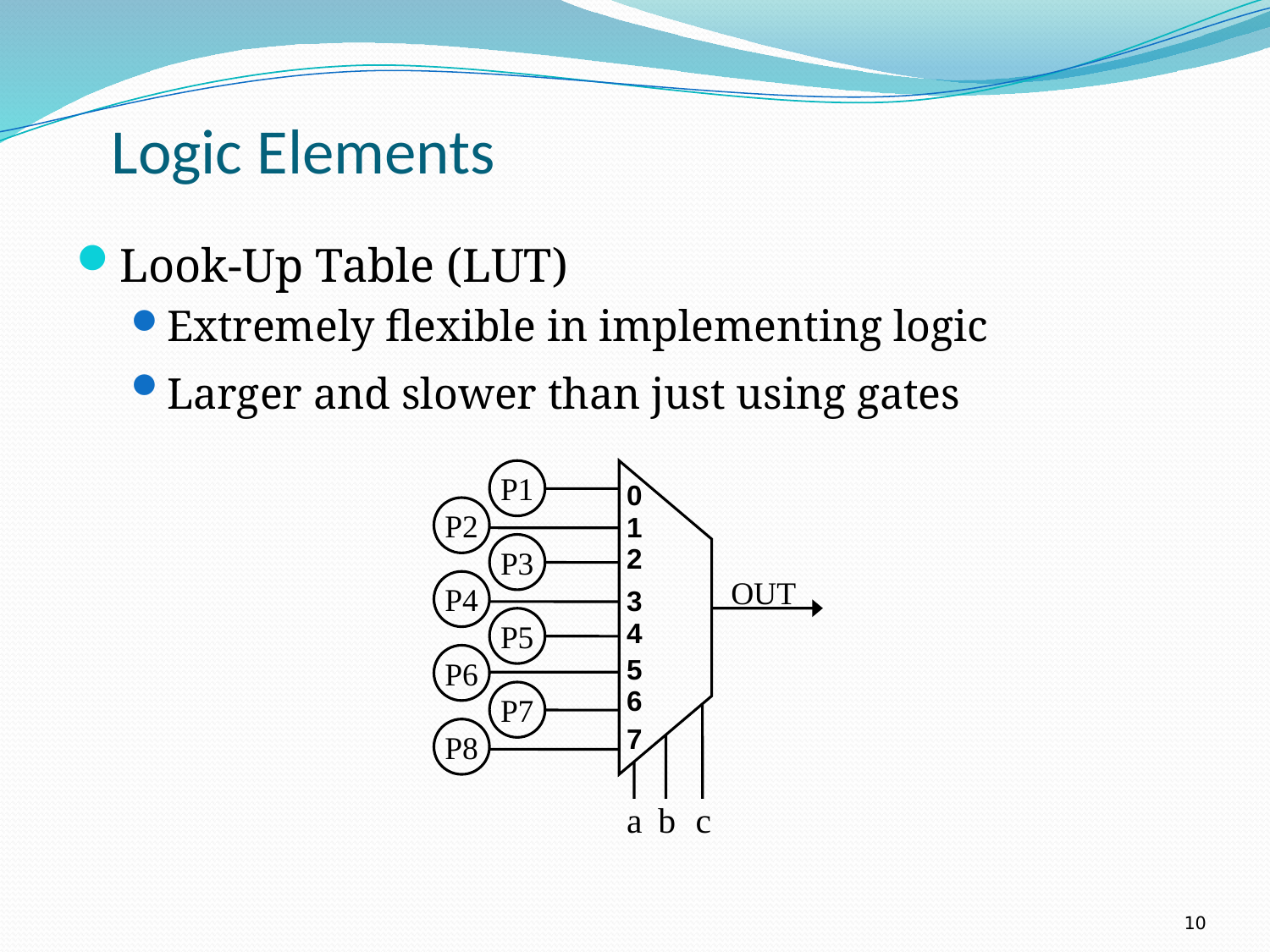

# Logic Elements
Look-Up Table (LUT)
Extremely flexible in implementing logic
Larger and slower than just using gates
P1
0

P2
1

P3
2

OUT

P4
3

P5

4

P6
5

6
P7

7
P8

a
b
c
10